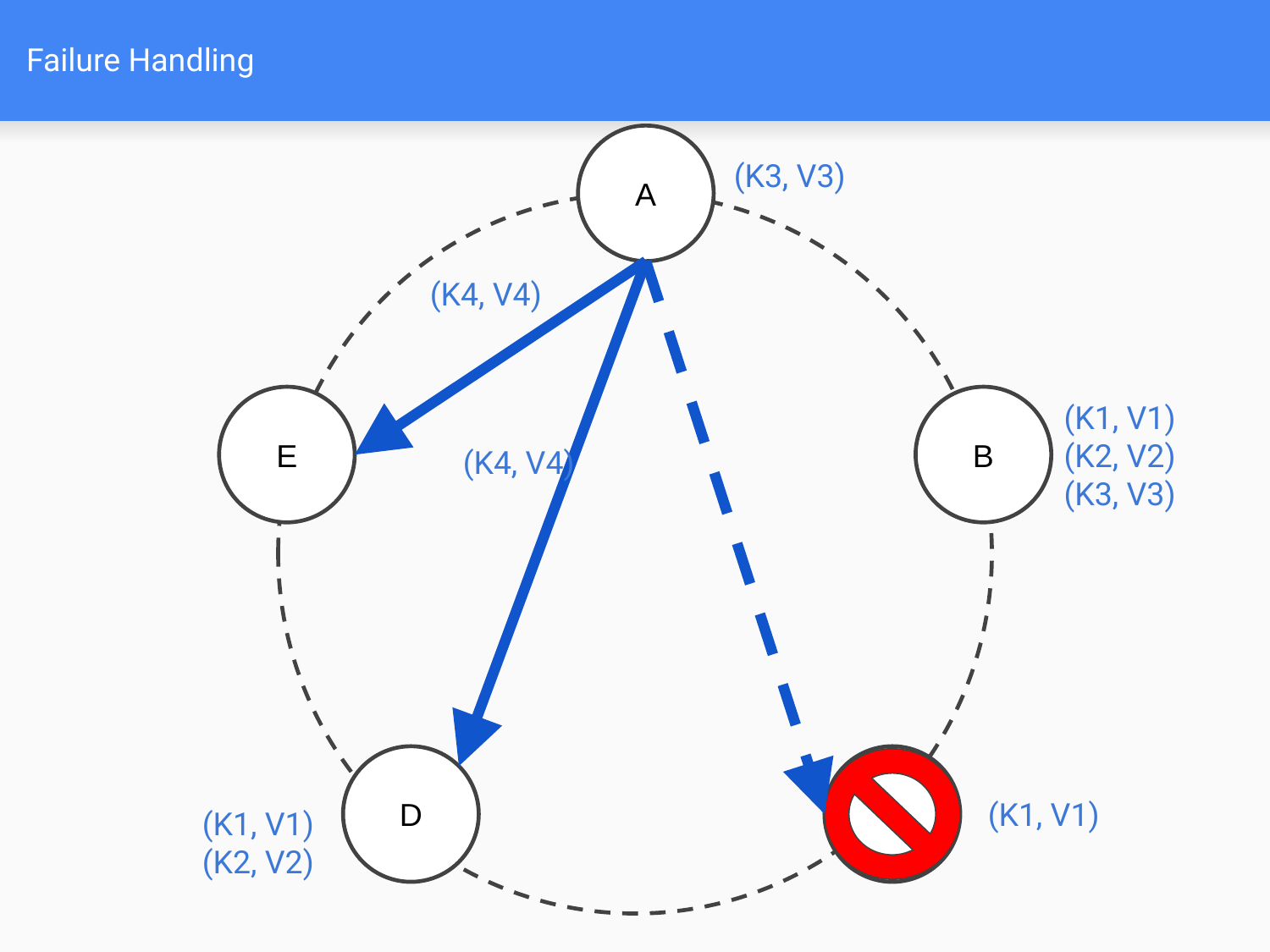

# Failure Handling
A
(K3, V3)

(K4, V4)
E
B
(K1, V1)
(K2, V2)
(K3, V3)
(K4, V4)
D

(K1, V1)
(K1, V1)
(K2, V2)